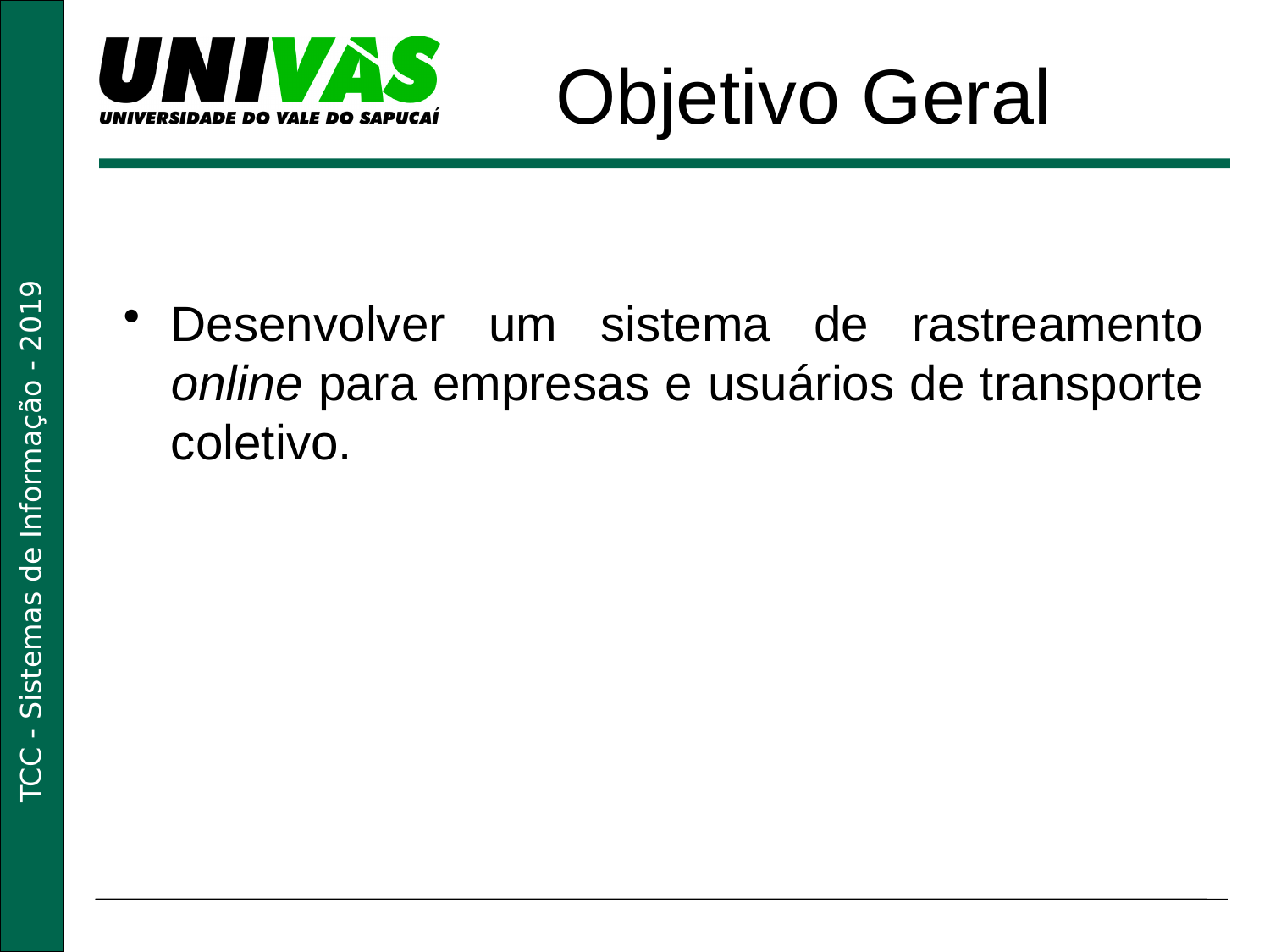

Objetivo Geral
Desenvolver um sistema de rastreamento online para empresas e usuários de transporte coletivo.